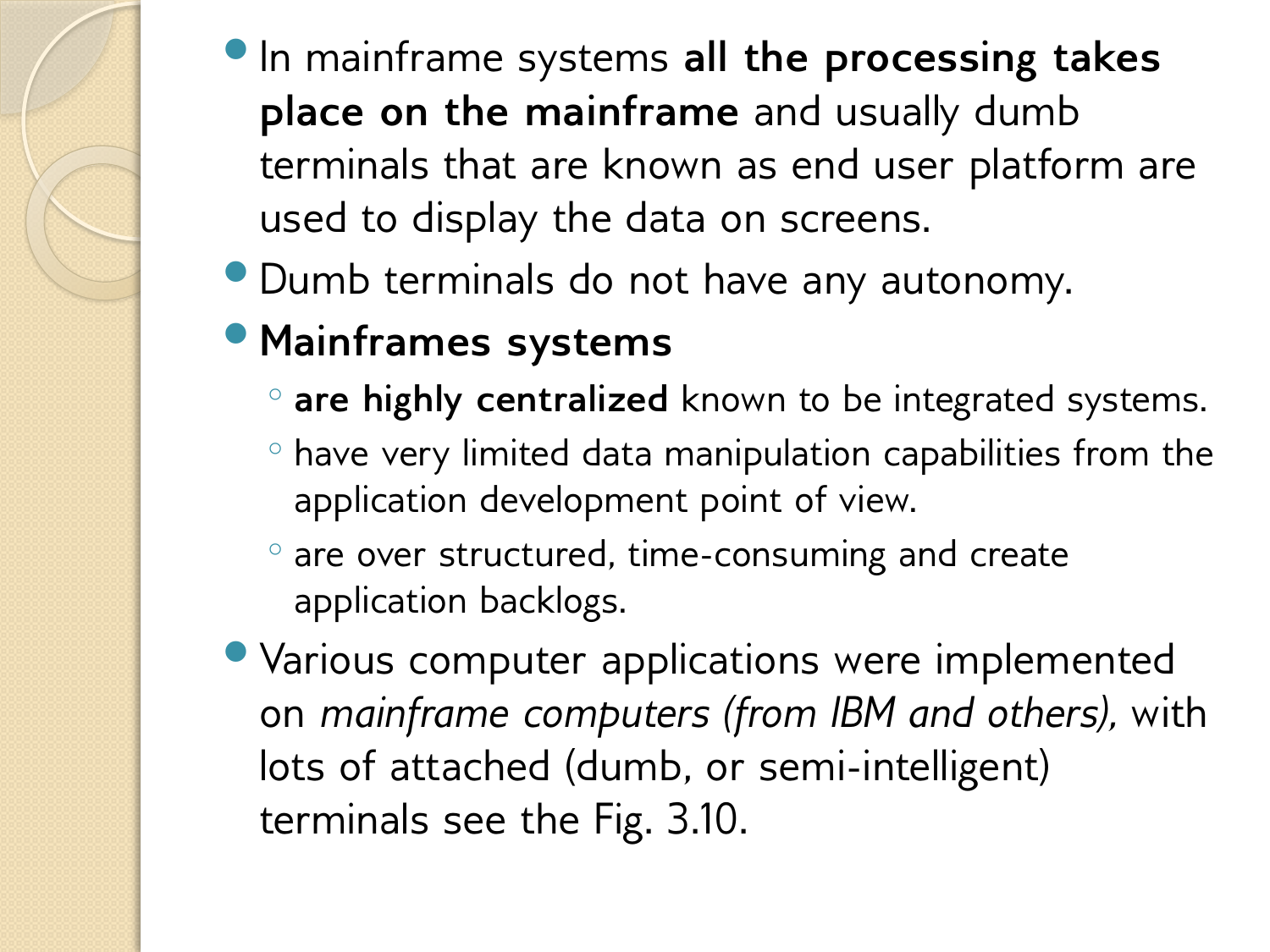

In mainframe systems all the processing takes place on the mainframe and usually dumb terminals that are known as end user platform are used to display the data on screens.
Dumb terminals do not have any autonomy.
Mainframes systems
are highly centralized known to be integrated systems.
have very limited data manipulation capabilities from the application development point of view.
are over structured, time-consuming and create application backlogs.
Various computer applications were implemented on mainframe computers (from IBM and others), with lots of attached (dumb, or semi-intelligent) terminals see the Fig. 3.10.